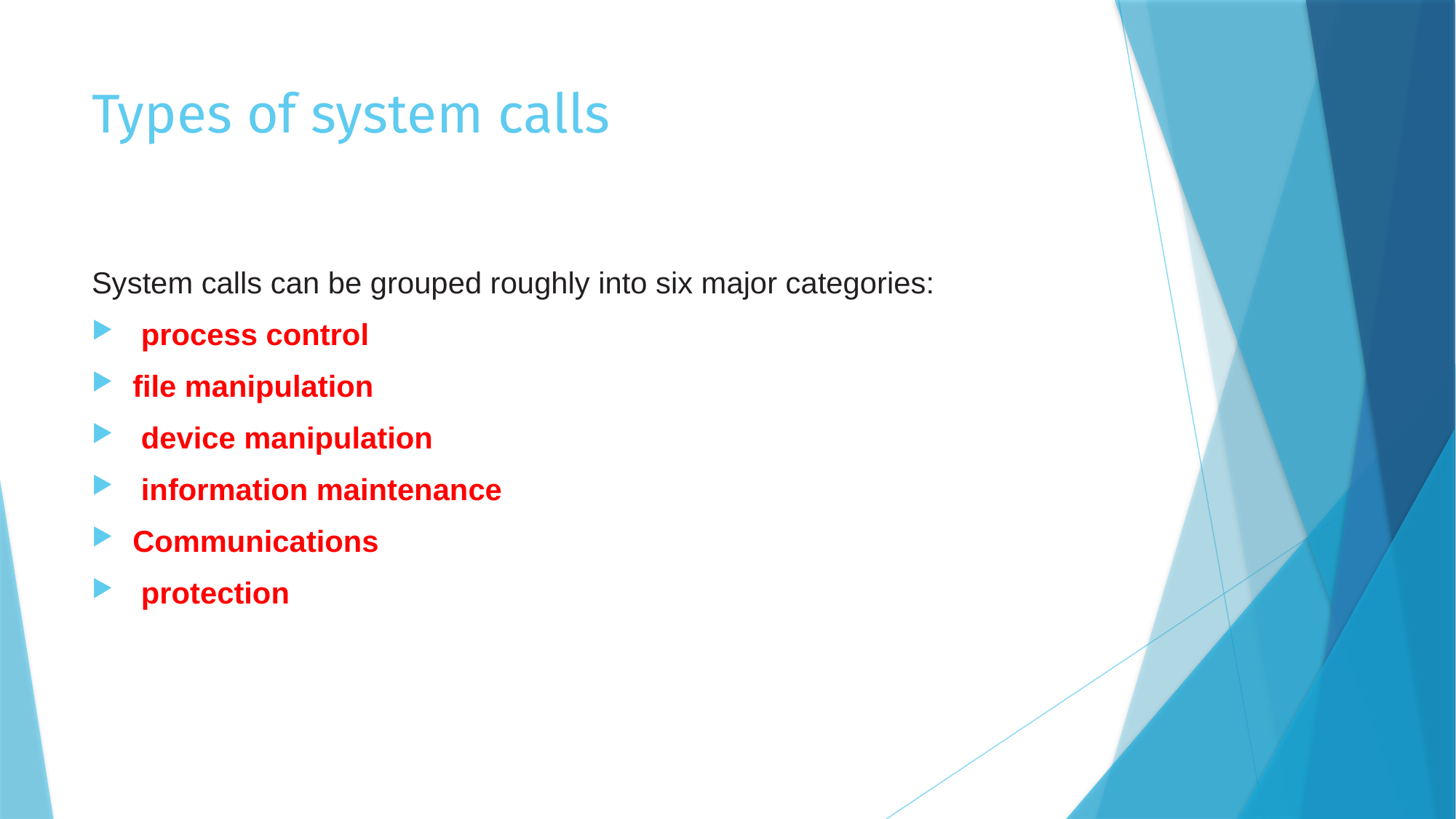

# Types of system calls
System calls can be grouped roughly into six major categories:
 process control
file manipulation
 device manipulation
 information maintenance
Communications
 protection